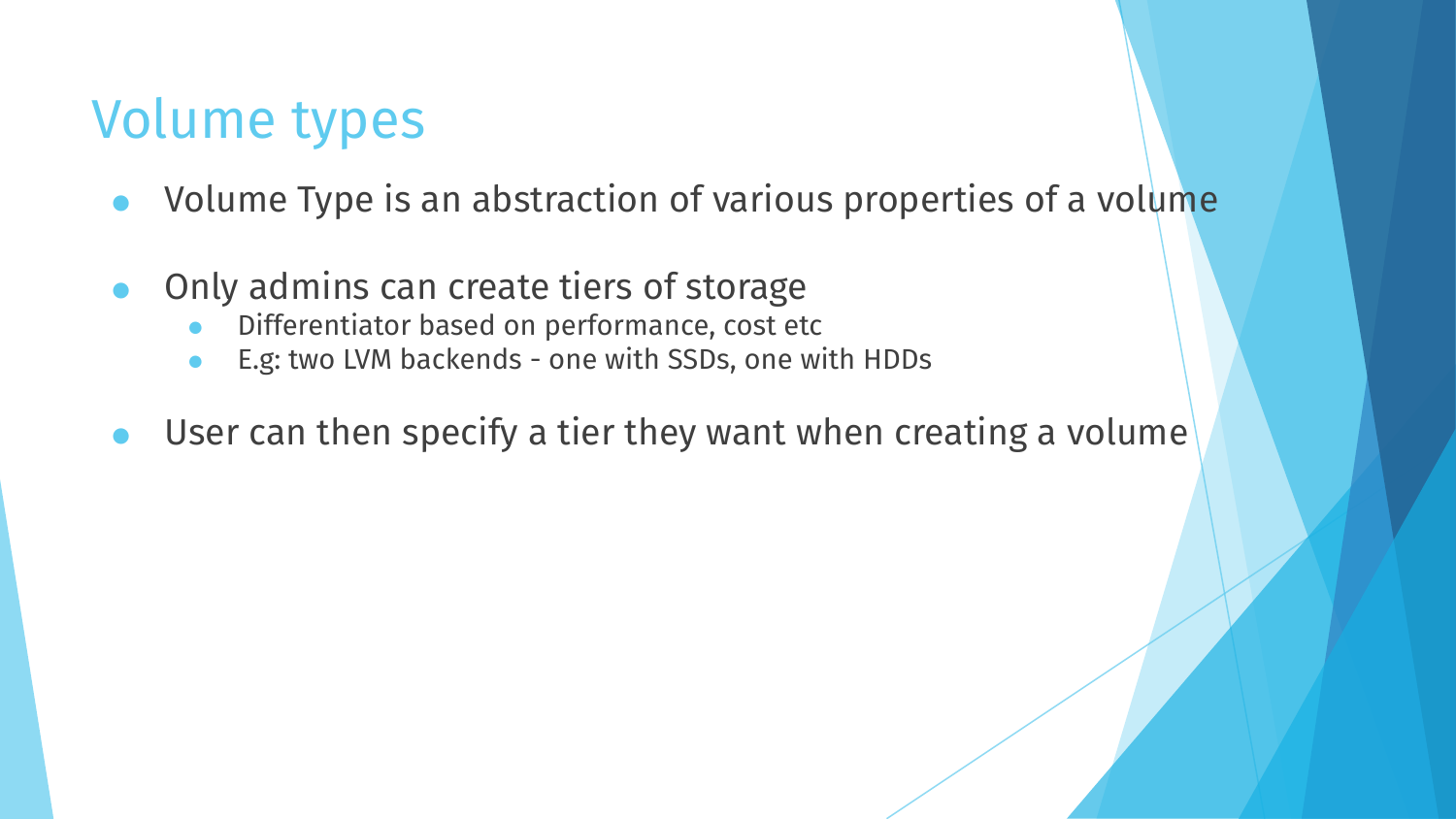

# Volume types
Volume Type is an abstraction of various properties of a volume

Only admins can create tiers of storage
Differentiator based on performance, cost etc
E.g: two LVM backends - one with SSDs, one with HDDs

User can then specify a tier they want when creating a volume